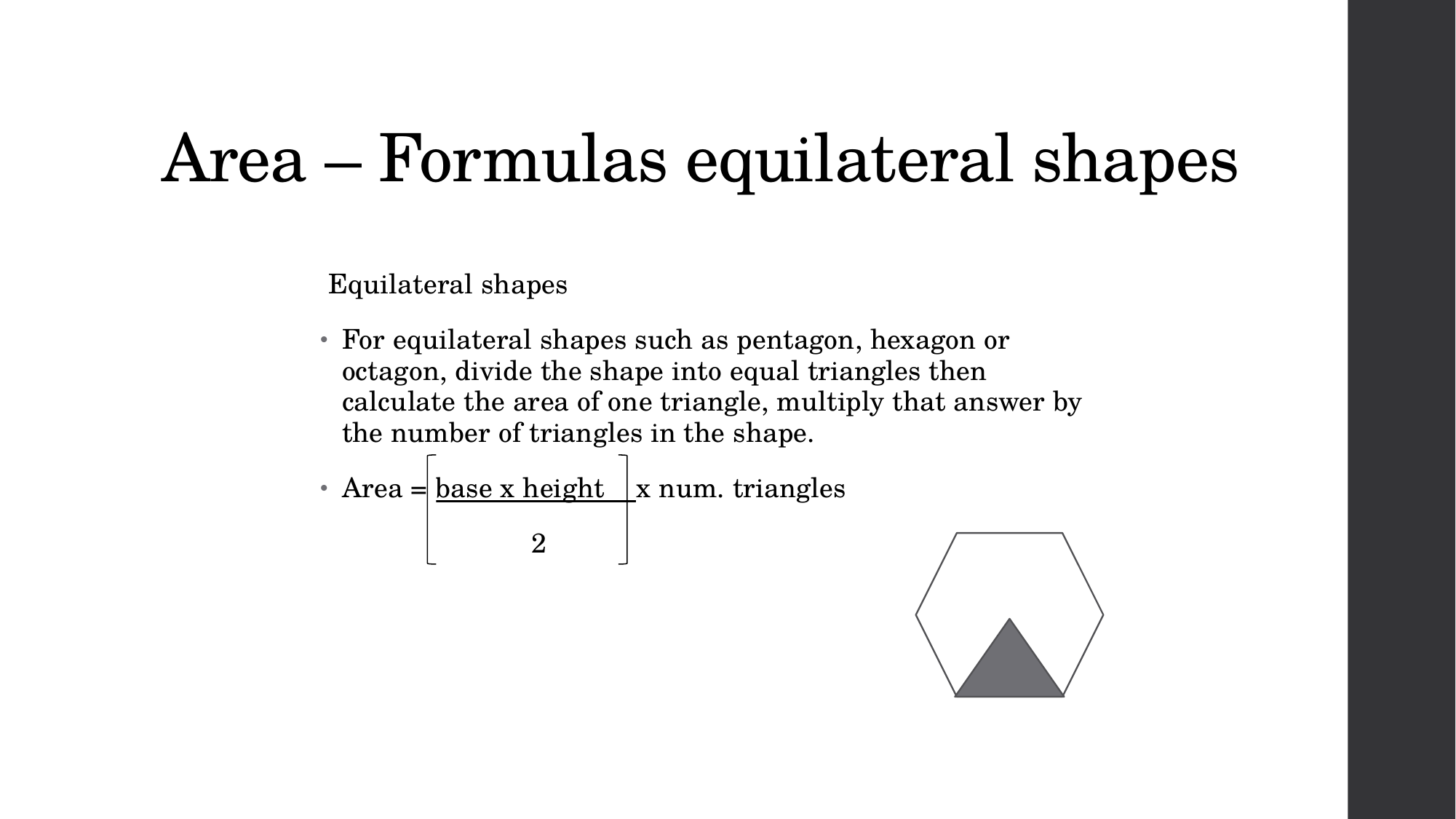

# Area – Formulas equilateral shapes
Equilateral shapes
For equilateral shapes such as pentagon, hexagon or octagon, divide the shape into equal triangles then calculate the area of one triangle, multiply that answer by the number of triangles in the shape.
Area = base x height    x num. triangles
                          2